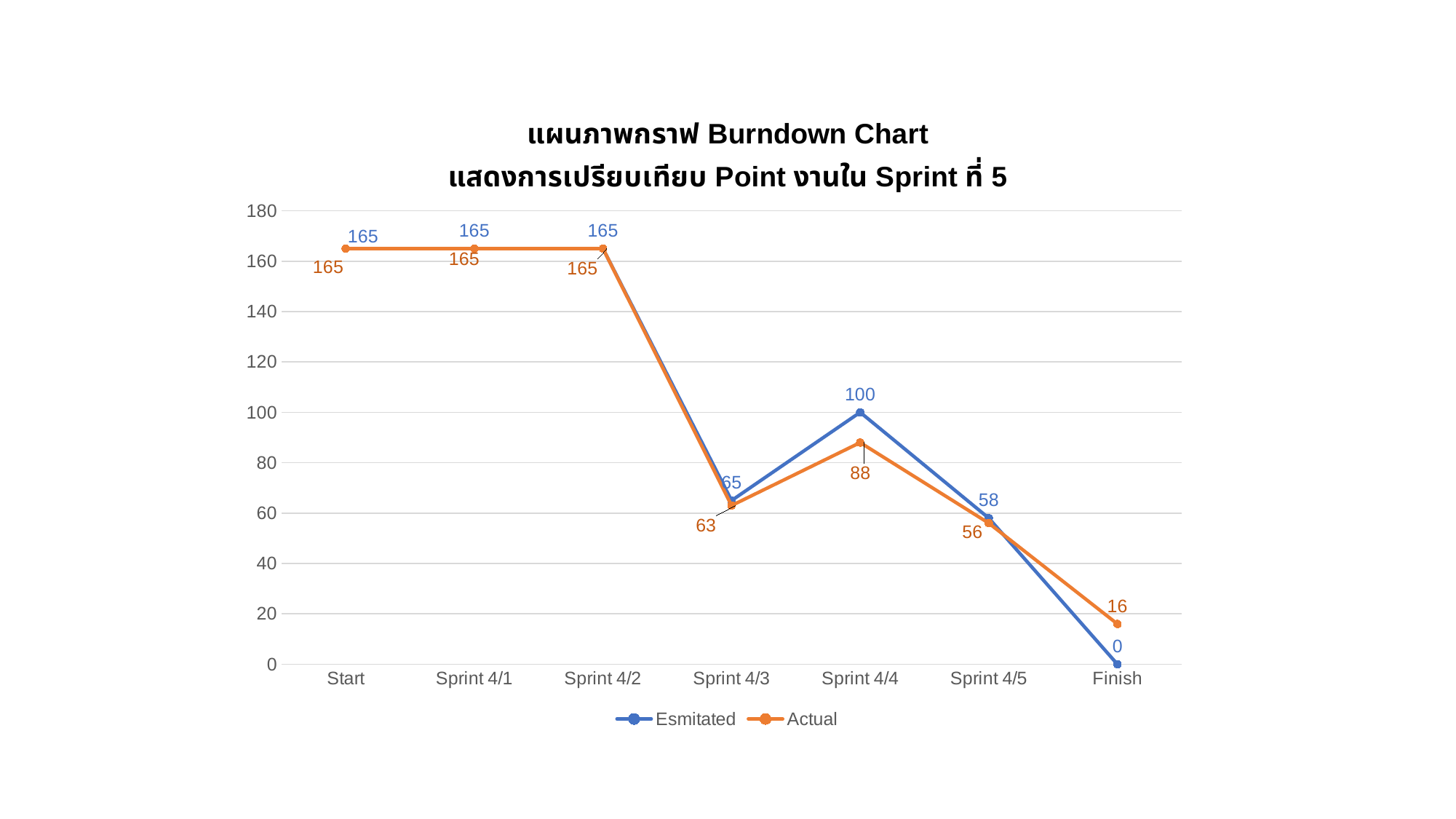

### Chart: แผนภาพกราฟ Burndown Chart
แสดงการเปรียบเทียบ Point งานใน Sprint ที่ 5

| Category | Esmitated | Actual |
|---|---|---|
| Start | 165.0 | 165.0 |
| Sprint 4/1 | 165.0 | 165.0 |
| Sprint 4/2 | 165.0 | 165.0 |
| Sprint 4/3 | 65.0 | 63.0 |
| Sprint 4/4 | 100.0 | 88.0 |
| Sprint 4/5 | 58.0 | 56.0 |
| Finish | 0.0 | 16.0 |